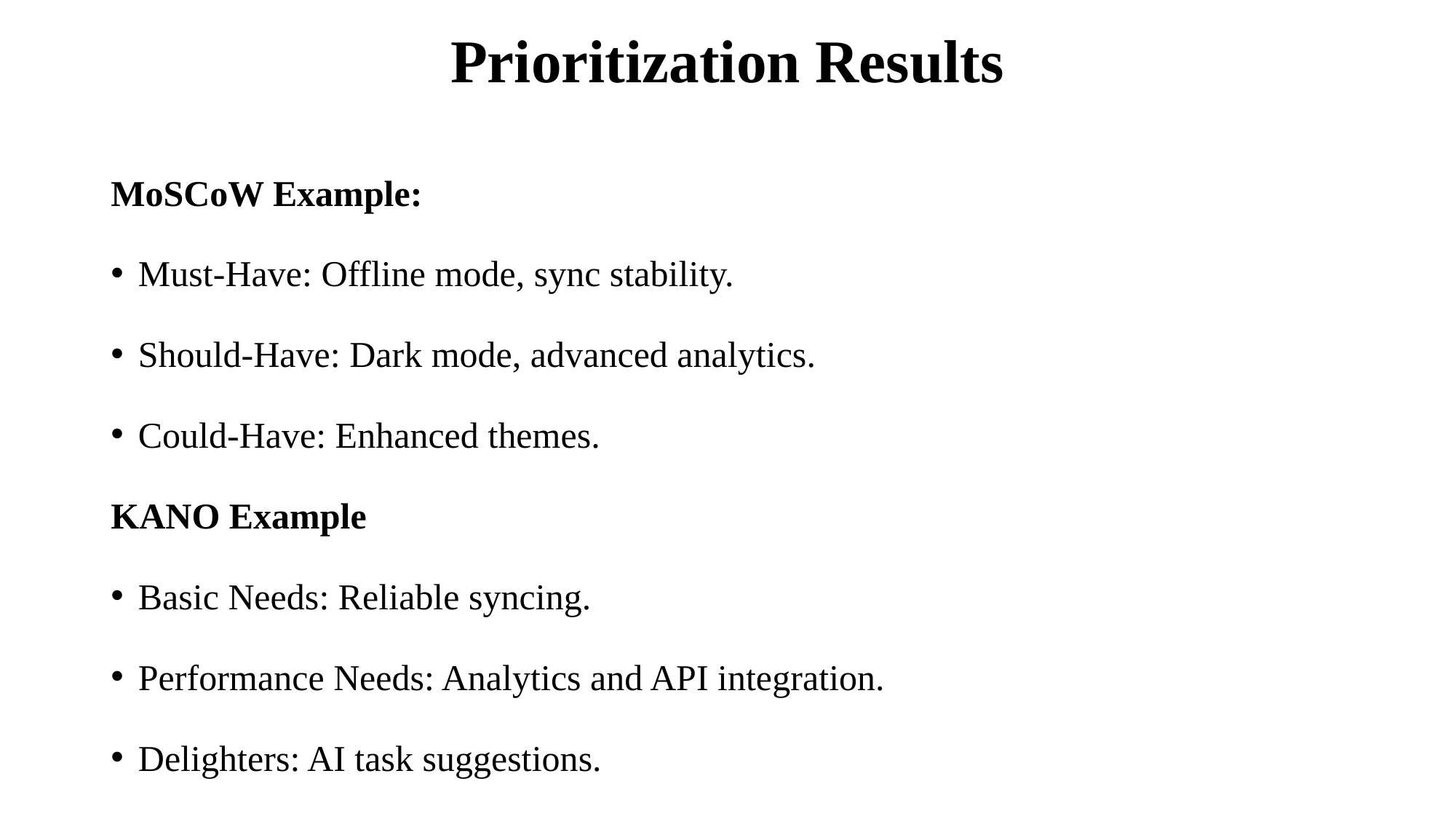

# Prioritization Results
MoSCoW Example:
Must-Have: Offline mode, sync stability.
Should-Have: Dark mode, advanced analytics.
Could-Have: Enhanced themes.
KANO Example
Basic Needs: Reliable syncing.
Performance Needs: Analytics and API integration.
Delighters: AI task suggestions.